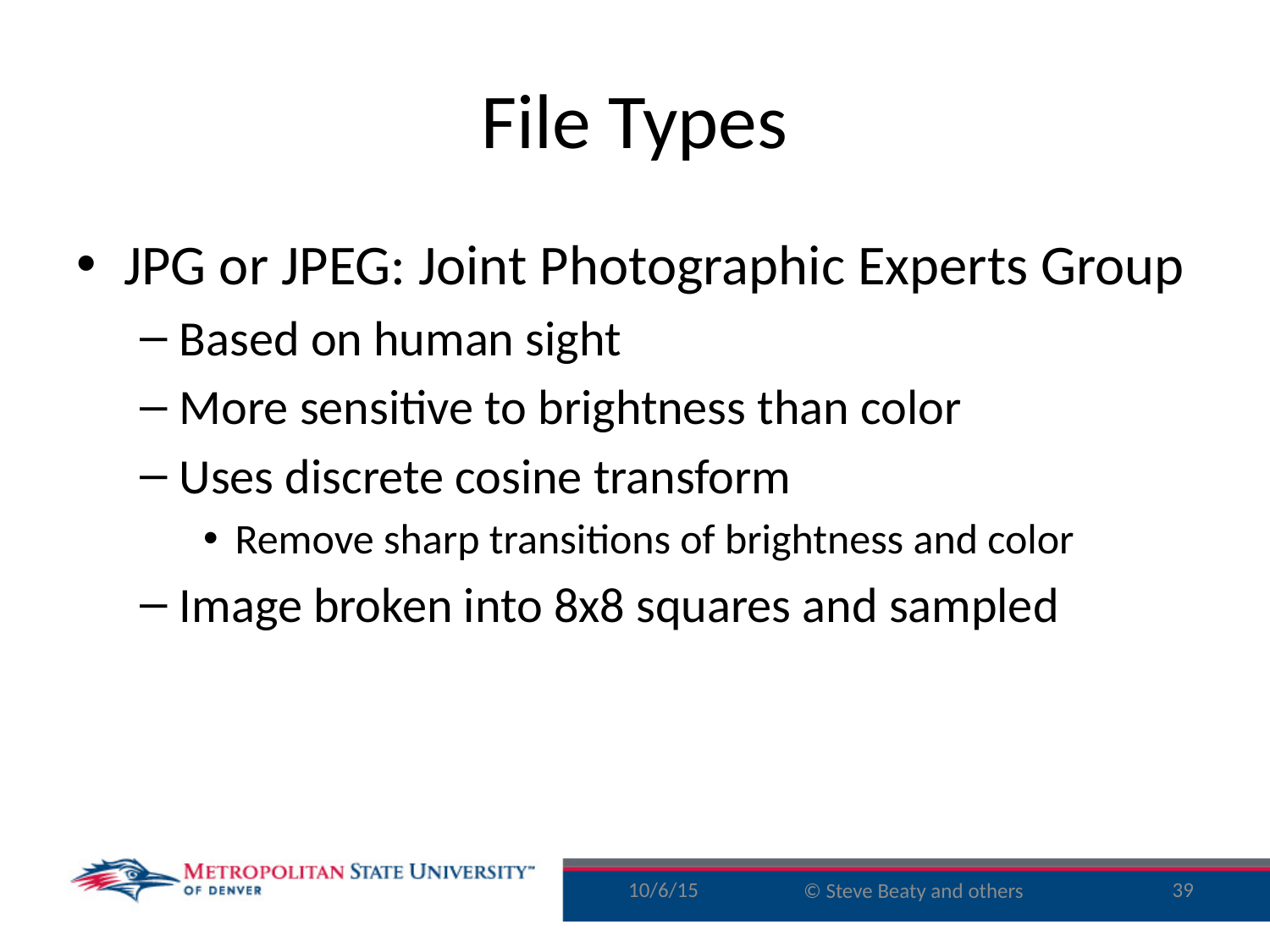

# File Types
JPG or JPEG: Joint Photographic Experts Group
Based on human sight
More sensitive to brightness than color
Uses discrete cosine transform
Remove sharp transitions of brightness and color
Image broken into 8x8 squares and sampled
10/6/15
39
© Steve Beaty and others